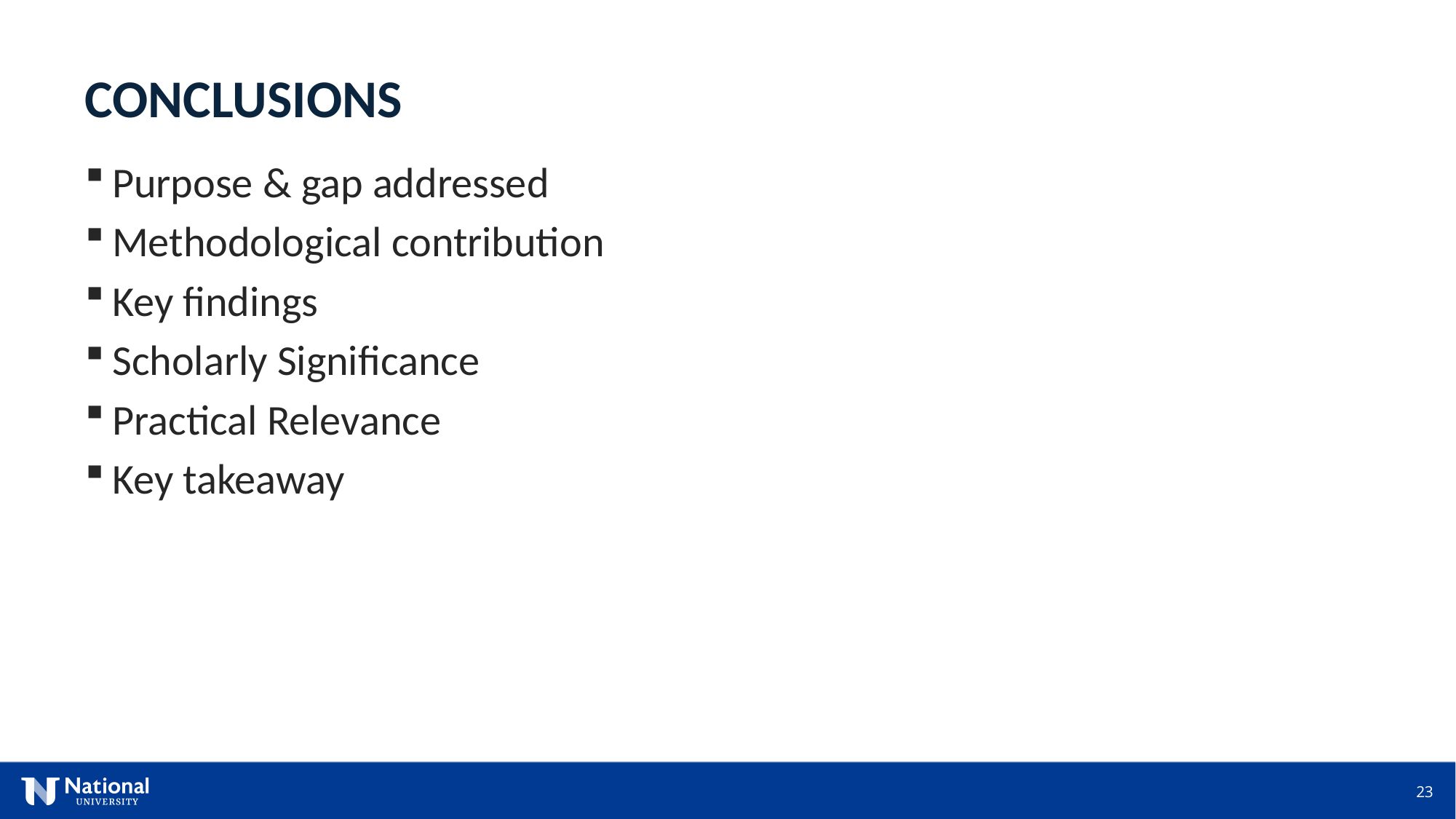

CONCLUSIONS
Purpose & gap addressed
Methodological contribution
Key findings
Scholarly Significance
Practical Relevance
Key takeaway